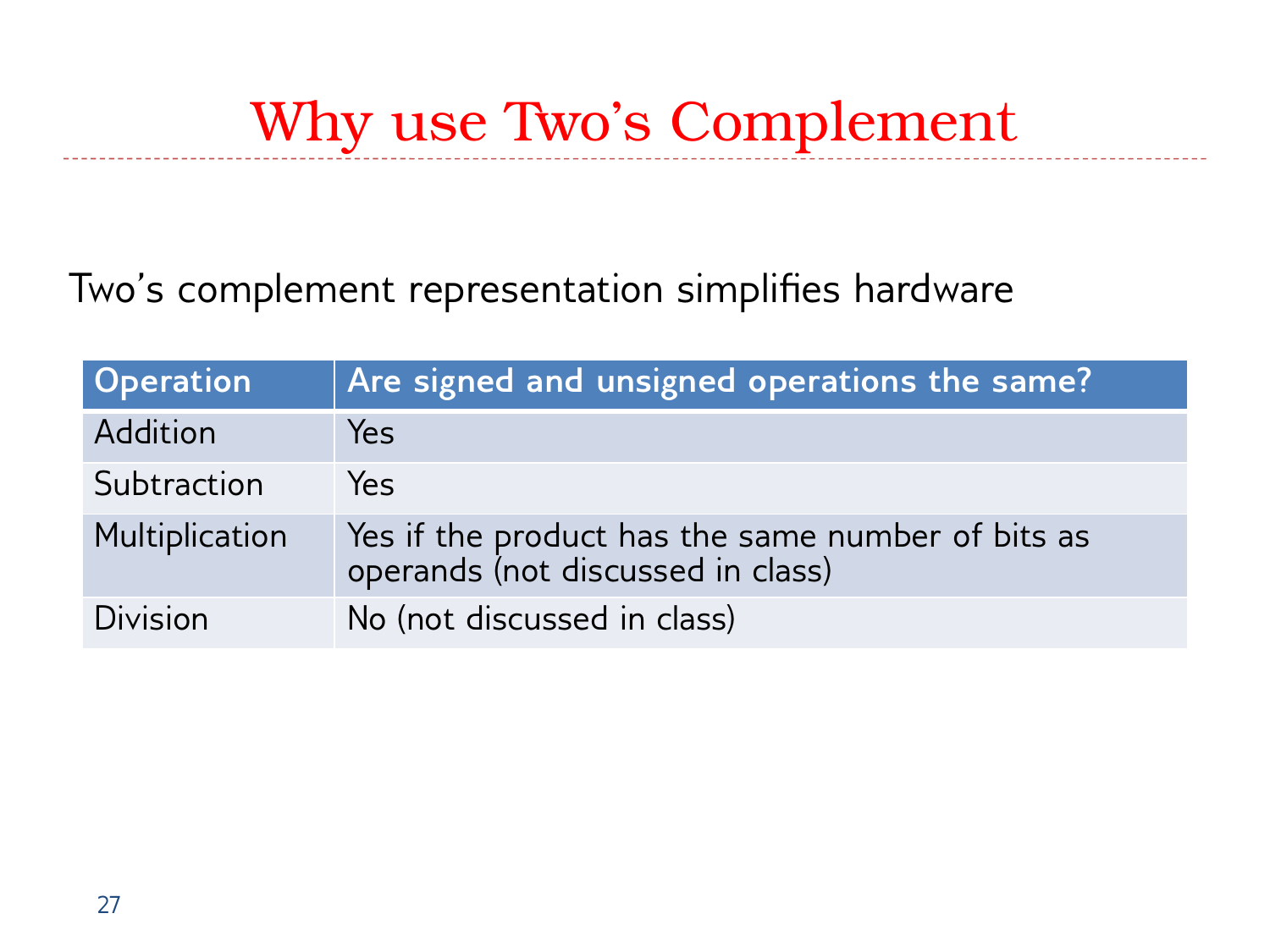

# Why use Two’s Complement
Two’s complement representation simplifies hardware
| Operation | Are signed and unsigned operations the same? |
| --- | --- |
| Addition | Yes |
| Subtraction | Yes |
| Multiplication | Yes if the product has the same number of bits as operands (not discussed in class) |
| Division | No (not discussed in class) |
27